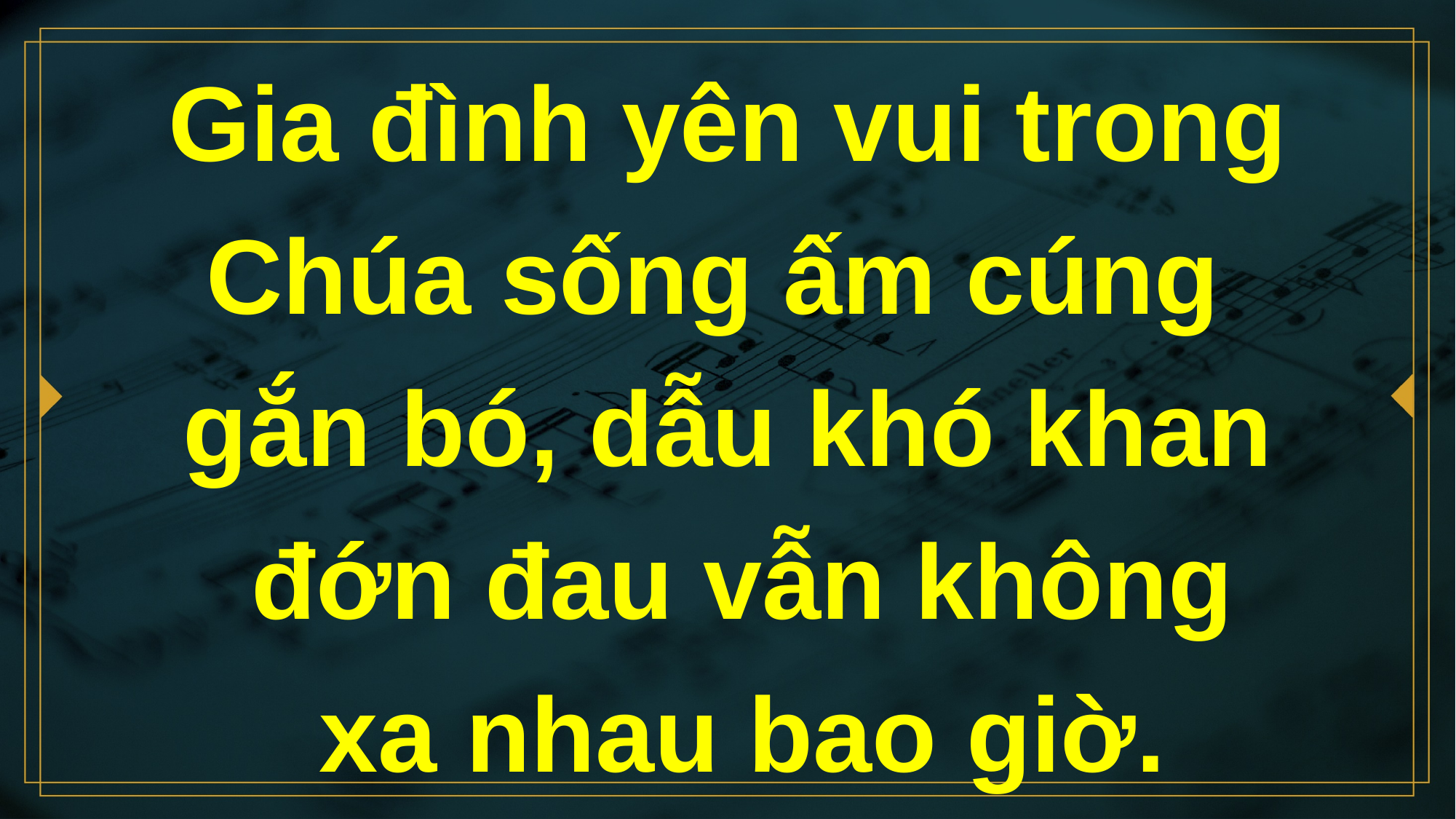

# Gia đình yên vui trong Chúa sống ấm cúng gắn bó, dẫu khó khan đớn đau vẫn không xa nhau bao giờ.